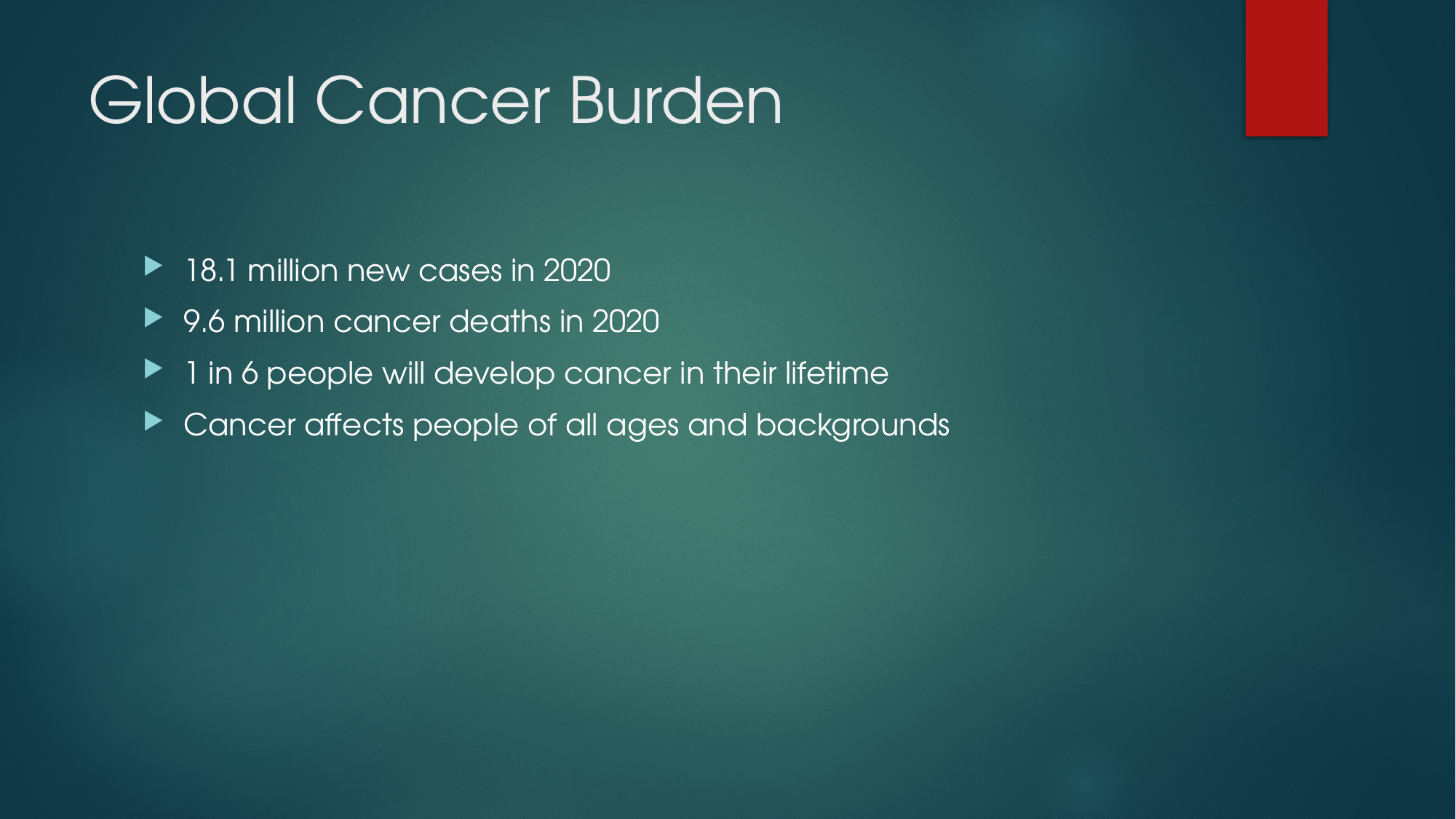

# Global Cancer Burden
18.1 million new cases in 2020
9.6 million cancer deaths in 2020
1 in 6 people will develop cancer in their lifetime
Cancer affects people of all ages and backgrounds